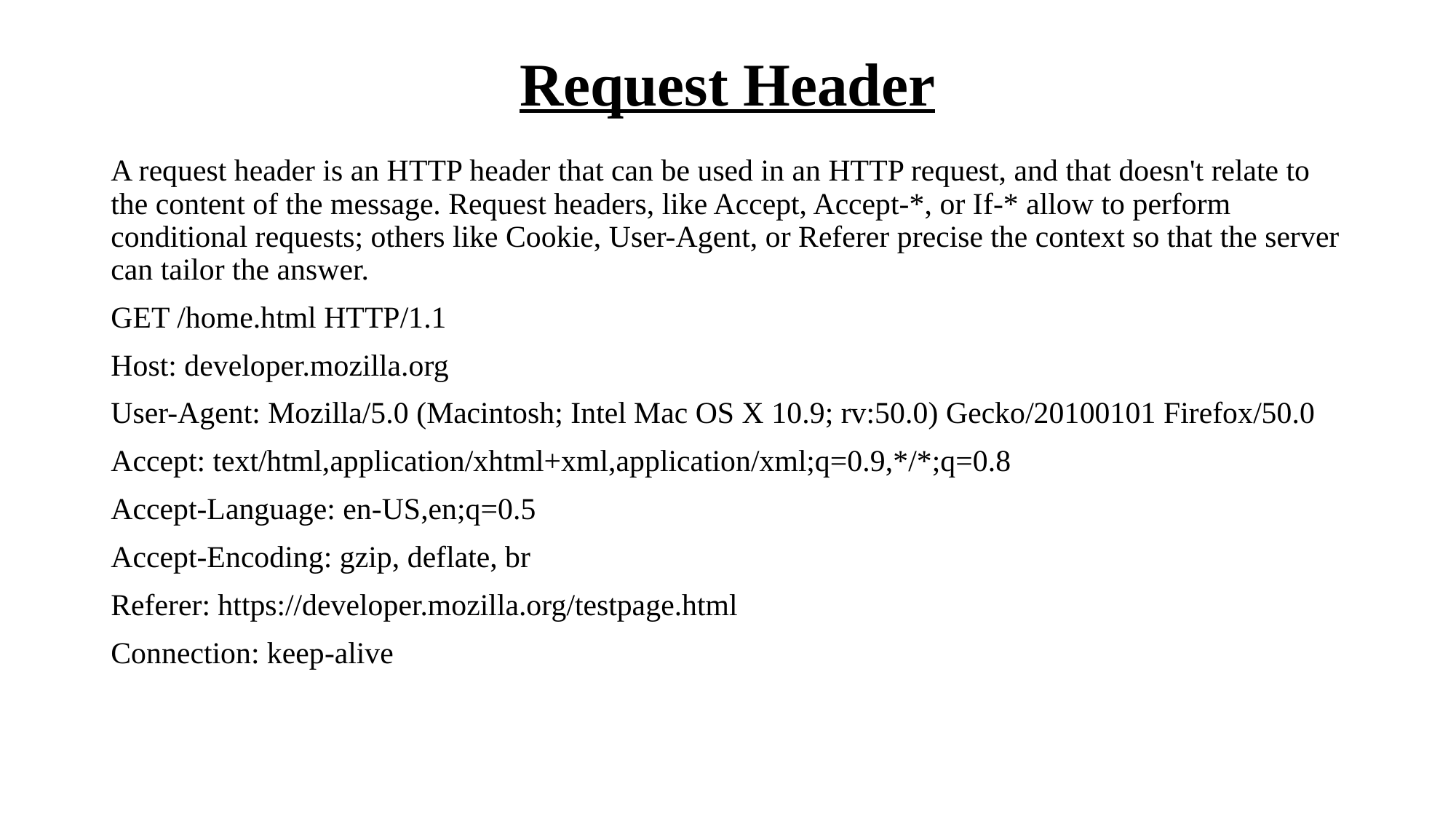

# Request Header
A request header is an HTTP header that can be used in an HTTP request, and that doesn't relate to the content of the message. Request headers, like Accept, Accept-*, or If-* allow to perform conditional requests; others like Cookie, User-Agent, or Referer precise the context so that the server can tailor the answer.
GET /home.html HTTP/1.1
Host: developer.mozilla.org
User-Agent: Mozilla/5.0 (Macintosh; Intel Mac OS X 10.9; rv:50.0) Gecko/20100101 Firefox/50.0
Accept: text/html,application/xhtml+xml,application/xml;q=0.9,*/*;q=0.8
Accept-Language: en-US,en;q=0.5
Accept-Encoding: gzip, deflate, br
Referer: https://developer.mozilla.org/testpage.html
Connection: keep-alive